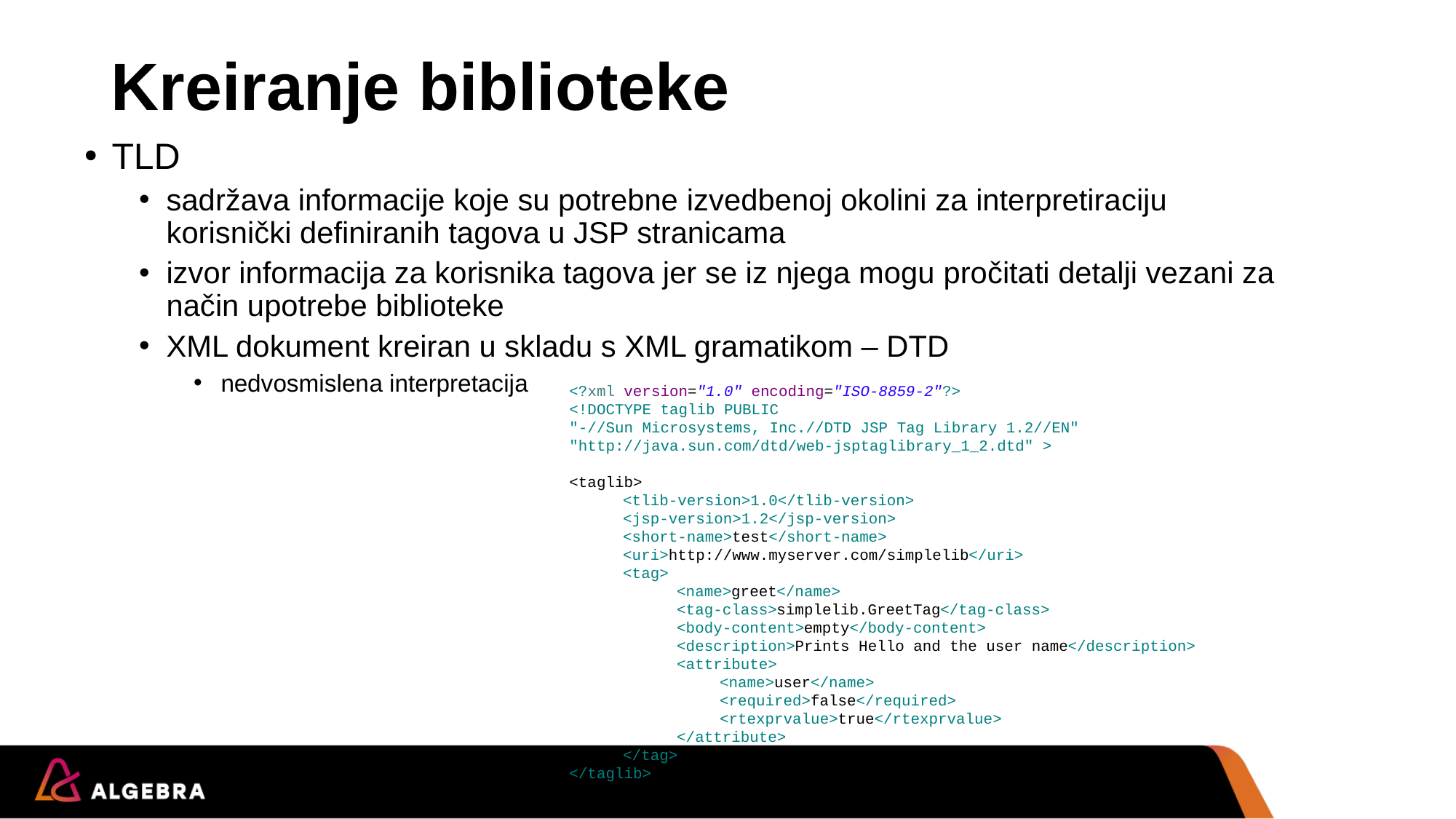

# Kreiranje biblioteke
TLD
sadržava informacije koje su potrebne izvedbenoj okolini za interpretiraciju korisnički definiranih tagova u JSP stranicama
izvor informacija za korisnika tagova jer se iz njega mogu pročitati detalji vezani za način upotrebe biblioteke
XML dokument kreiran u skladu s XML gramatikom – DTD
nedvosmislena interpretacija

<?xml version="1.0" encoding="ISO-8859-2"?>
<!DOCTYPE taglib PUBLIC
"-//Sun Microsystems, Inc.//DTD JSP Tag Library 1.2//EN"
"http://java.sun.com/dtd/web-jsptaglibrary_1_2.dtd" >

<taglib>
	<tlib-version>1.0</tlib-version>
	<jsp-version>1.2</jsp-version>
	<short-name>test</short-name>
	<uri>http://www.myserver.com/simplelib</uri>
	<tag>
		<name>greet</name>
		<tag-class>simplelib.GreetTag</tag-class>
		<body-content>empty</body-content>
		<description>Prints Hello and the user name</description>
		<attribute>
			<name>user</name>
			<required>false</required>
			<rtexprvalue>true</rtexprvalue>
		</attribute>
	</tag>
</taglib>